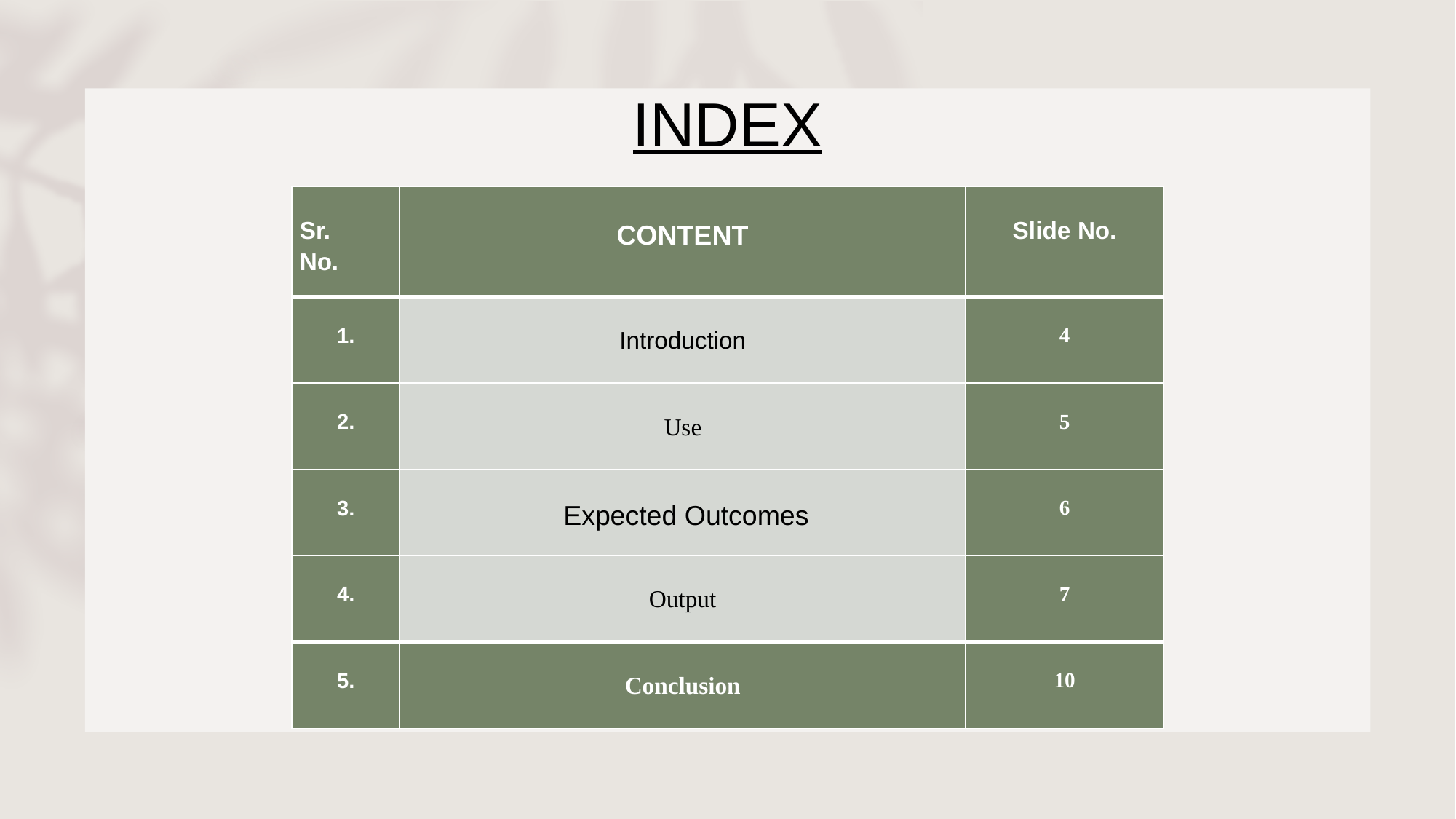

# INDEX
| Sr. No. | CONTENT | Slide No. |
| --- | --- | --- |
| 1. | Introduction | 4 |
| 2. | Use | 5 |
| 3. | Expected Outcomes | 6 |
| 4. | Output | 7 |
| 5. | Conclusion | 10 |